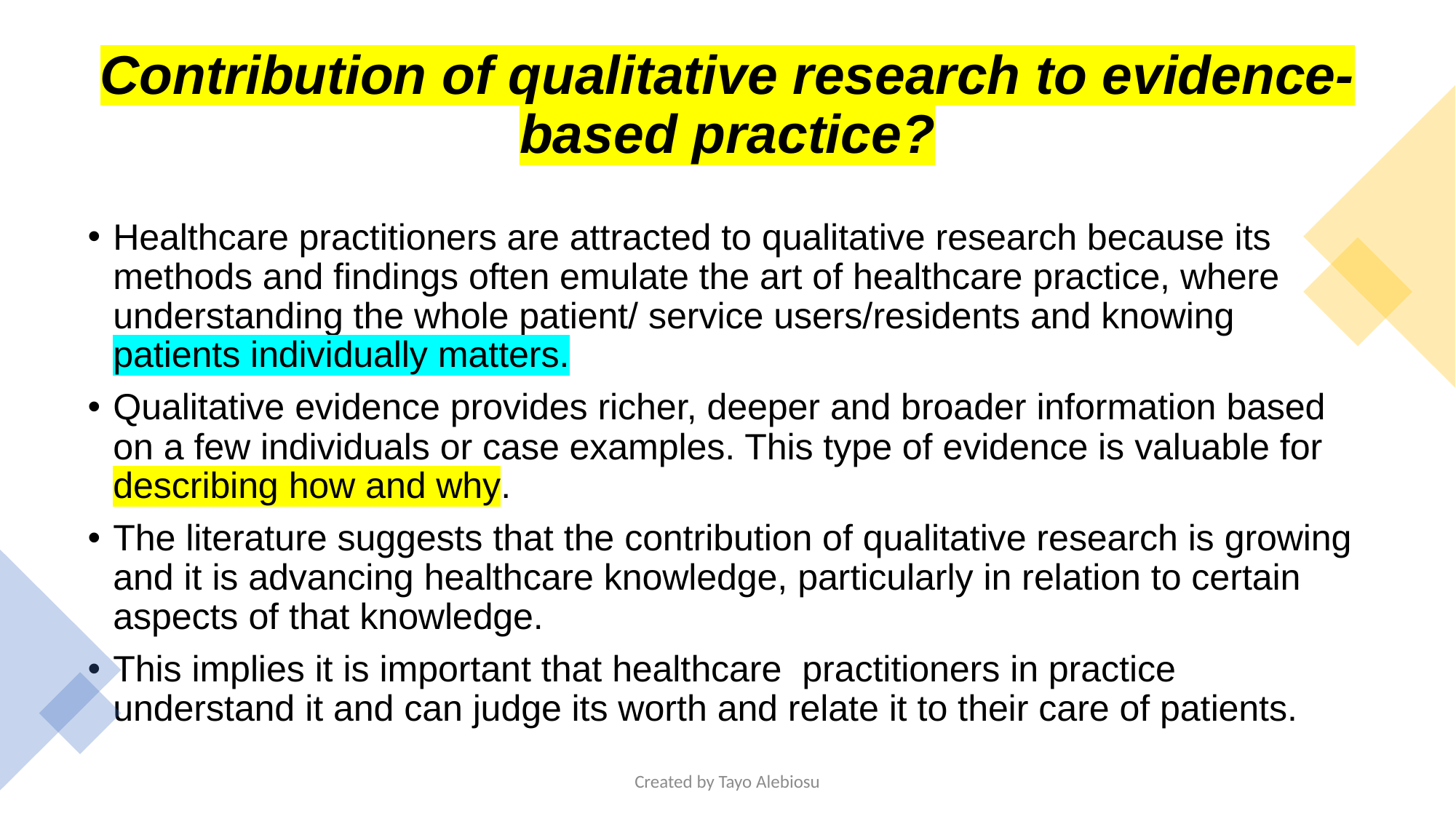

# Contribution of qualitative research to evidence-based practice?

Healthcare practitioners are attracted to qualitative research because its methods and findings often emulate the art of healthcare practice, where understanding the whole patient/ service users/residents and knowing patients individually matters.
Qualitative evidence provides richer, deeper and broader information based on a few individuals or case examples. This type of evidence is valuable for describing how and why.
The literature suggests that the contribution of qualitative research is growing and it is advancing healthcare knowledge, particularly in relation to certain aspects of that knowledge.
This implies it is important that healthcare  practitioners in practice understand it and can judge its worth and relate it to their care of patients.

Created by Tayo Alebiosu